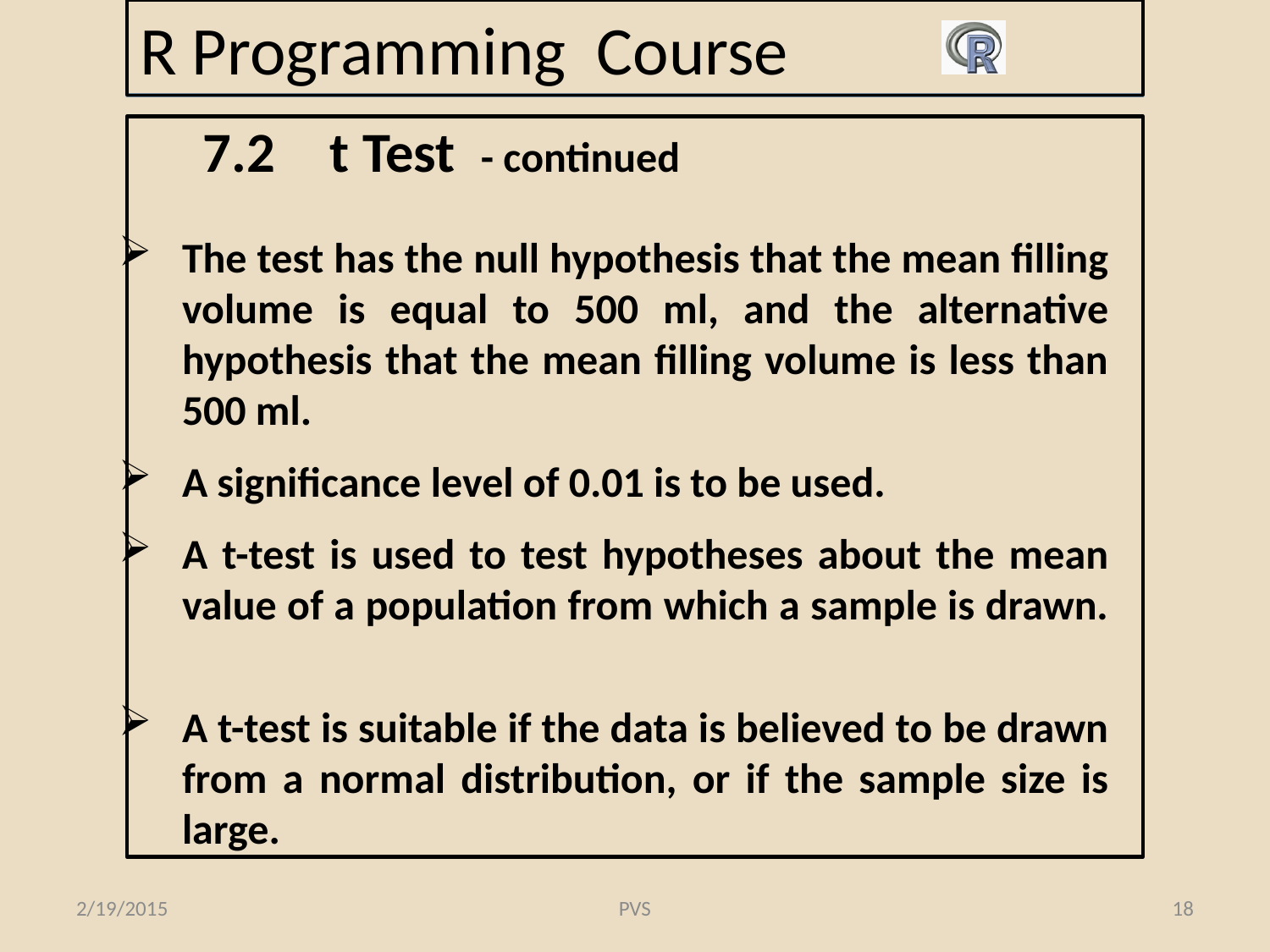

# R Programming  Course
7.2	t Test  - continued

The test has the null hypothesis that the mean filling volume is equal to 500 ml, and the alternative hypothesis that the mean filling volume is less than 500 ml.
A significance level of 0.01 is to be used.
A t-test is used to test hypotheses about the mean value of a population from which a sample is drawn.
A t-test is suitable if the data is believed to be drawn from a normal distribution, or if the sample size is large.
2/19/2015
PVS
18